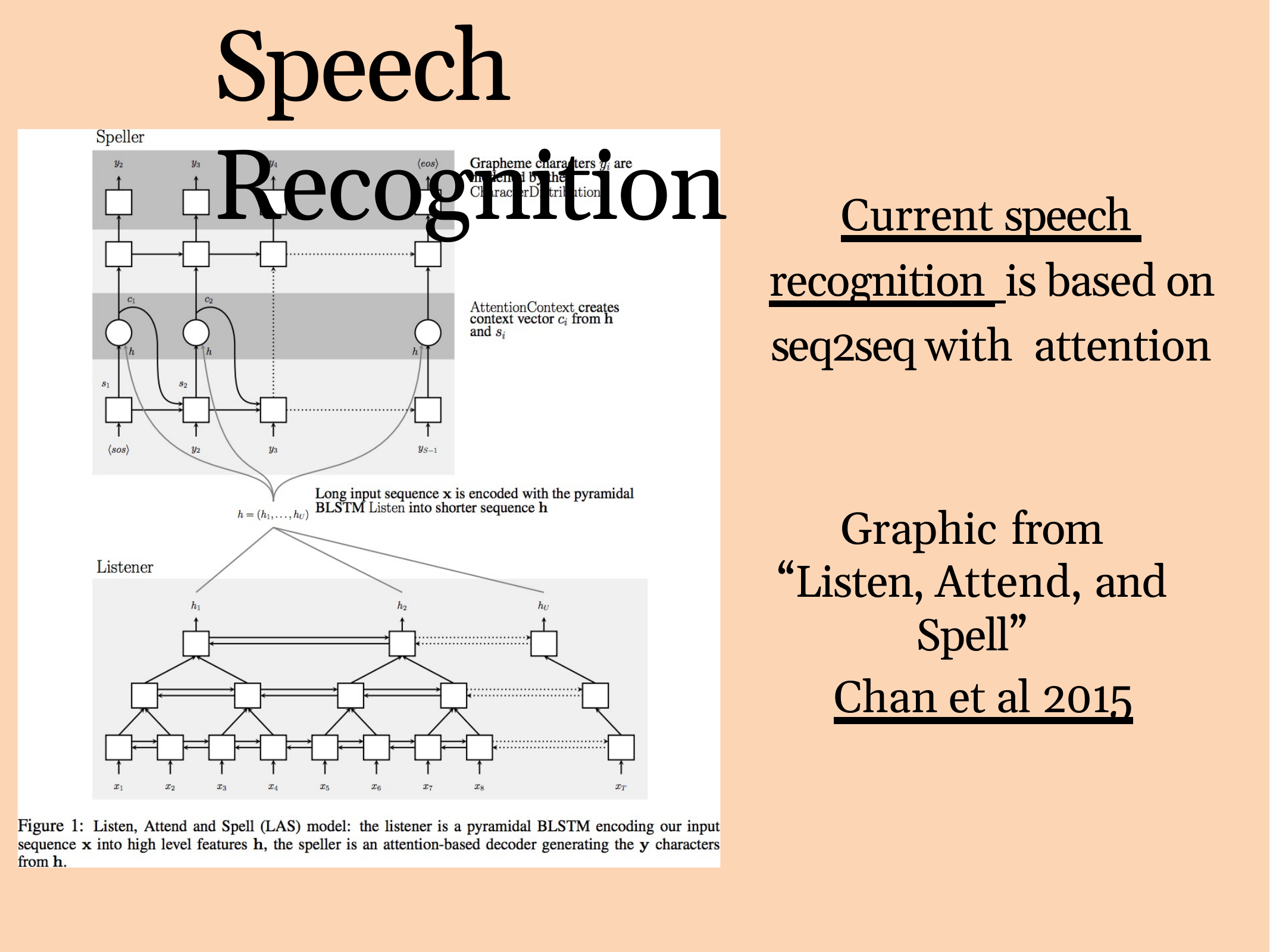

# Speech Recognition

Current speech recognition  is based on seq2seq with  attention
Graphic from
“Listen, Attend, and Spell”
Chan et al 2015